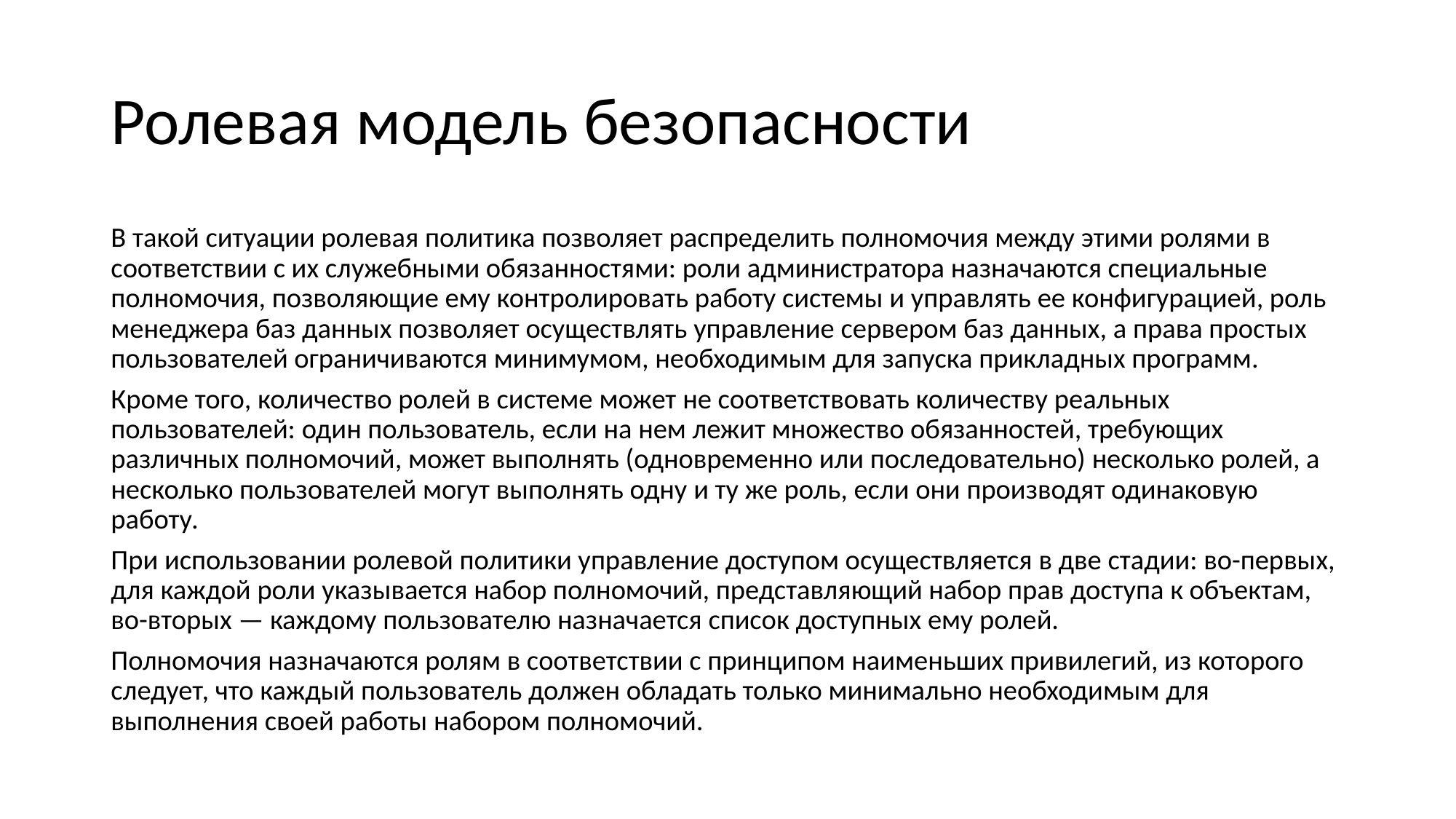

# Ролевая модель безопасности
В такой ситуации ролевая политика позволяет распределить полномочия между этими ролями в соответствии с их служебными обязанностями: роли администратора назначаются специальные полномочия, позволяющие ему контролировать работу системы и управлять ее конфигурацией, роль менеджера баз данных позволяет осуществлять управление сервером баз данных, а права простых пользователей ограничиваются минимумом, необходимым для запуска прикладных программ.
Кроме того, количество ролей в системе может не соответствовать количеству реальных пользователей: один пользователь, если на нем лежит множество обязанностей, требующих различных полномочий, может выполнять (одновременно или последовательно) несколько ролей, а несколько пользователей могут выполнять одну и ту же роль, если они производят одинаковую работу.
При использовании ролевой политики управление доступом осуществляется в две стадии: во-первых, для каждой роли указывается набор полномочий, представляющий набор прав доступа к объектам, во-вторых — каждому пользователю назначается список доступных ему ролей.
Полномочия назначаются ролям в соответствии с принципом наименьших привилегий, из которого следует, что каждый пользователь должен обладать только минимально необходимым для выполнения своей работы набором полномочий.